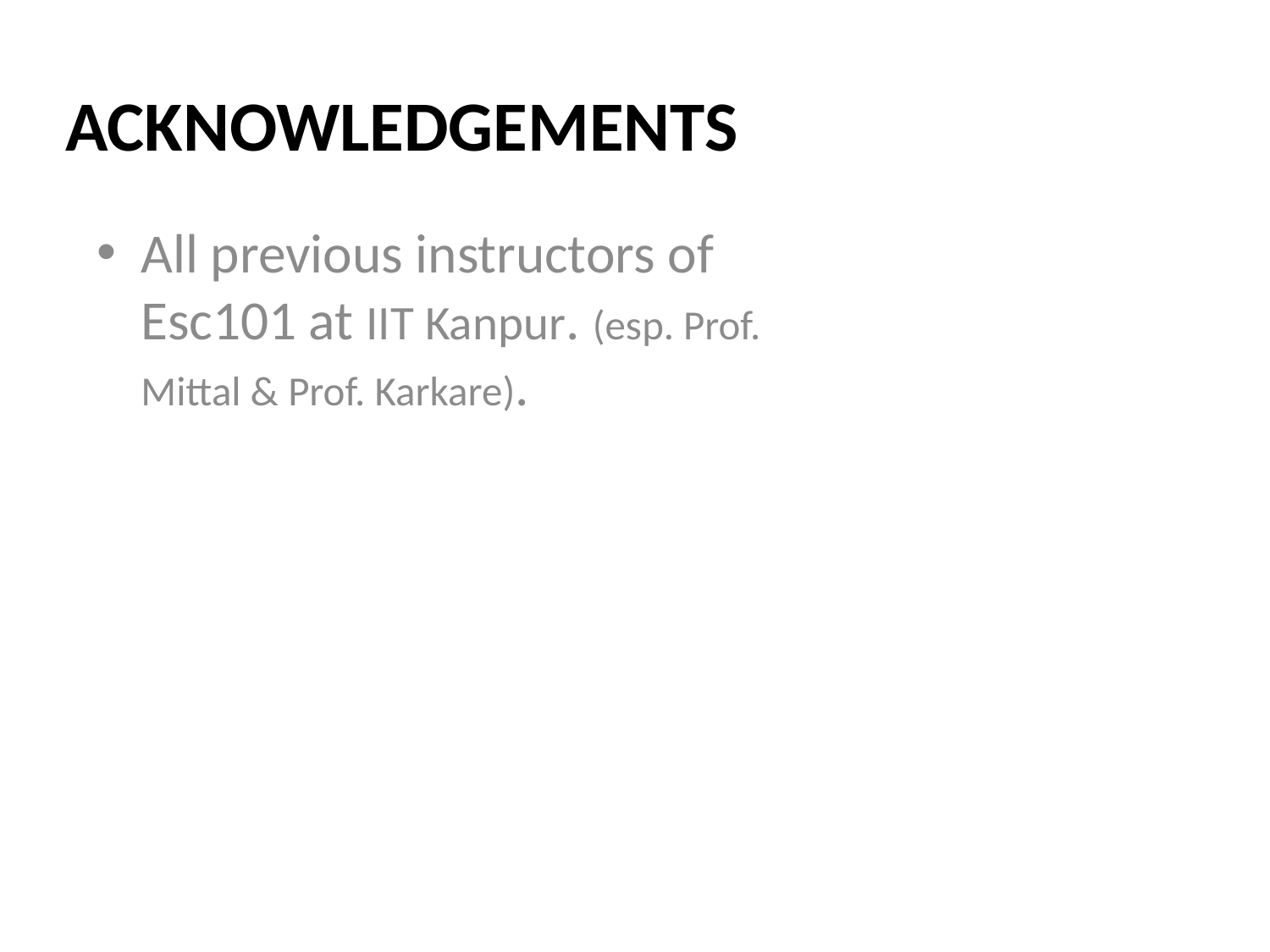

# Acknowledgements
All previous instructors of Esc101 at IIT Kanpur. (esp. Prof. Mittal & Prof. Karkare).